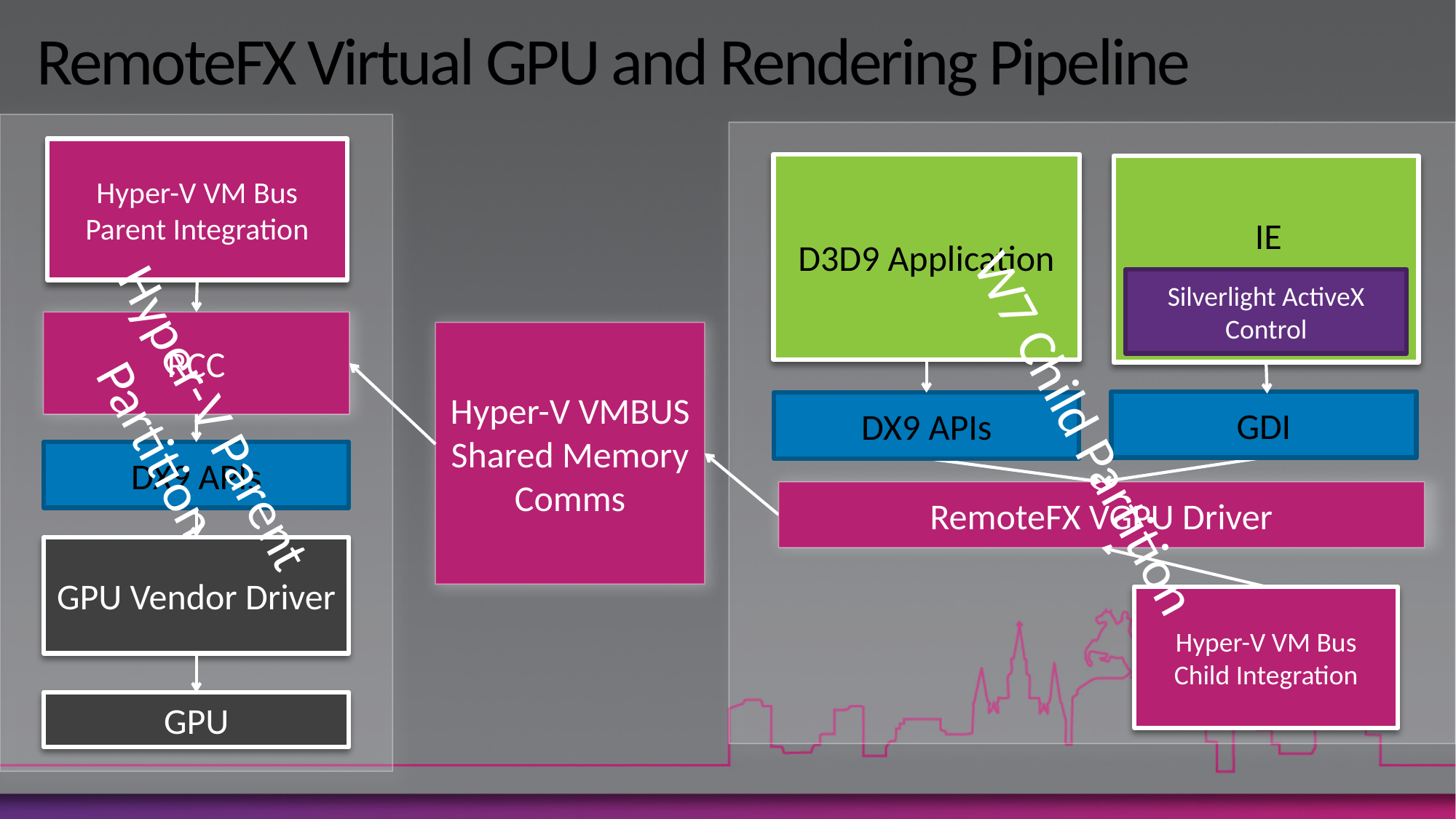

# RemoteFX Virtual GPU and Rendering Pipeline

Hyper-V VM Bus Parent Integration
D3D9 Application

Silverlight ActiveX Control
IE
RCC
Hyper-V VMBUS
Shared Memory
Comms
DX9 APIs
GDI
Hyper-V Parent Partition
W7 Child Partition
DX9 APIs
RemoteFX VGPU Driver
GPU Vendor Driver
Hyper-V VM Bus Child Integration
GPU